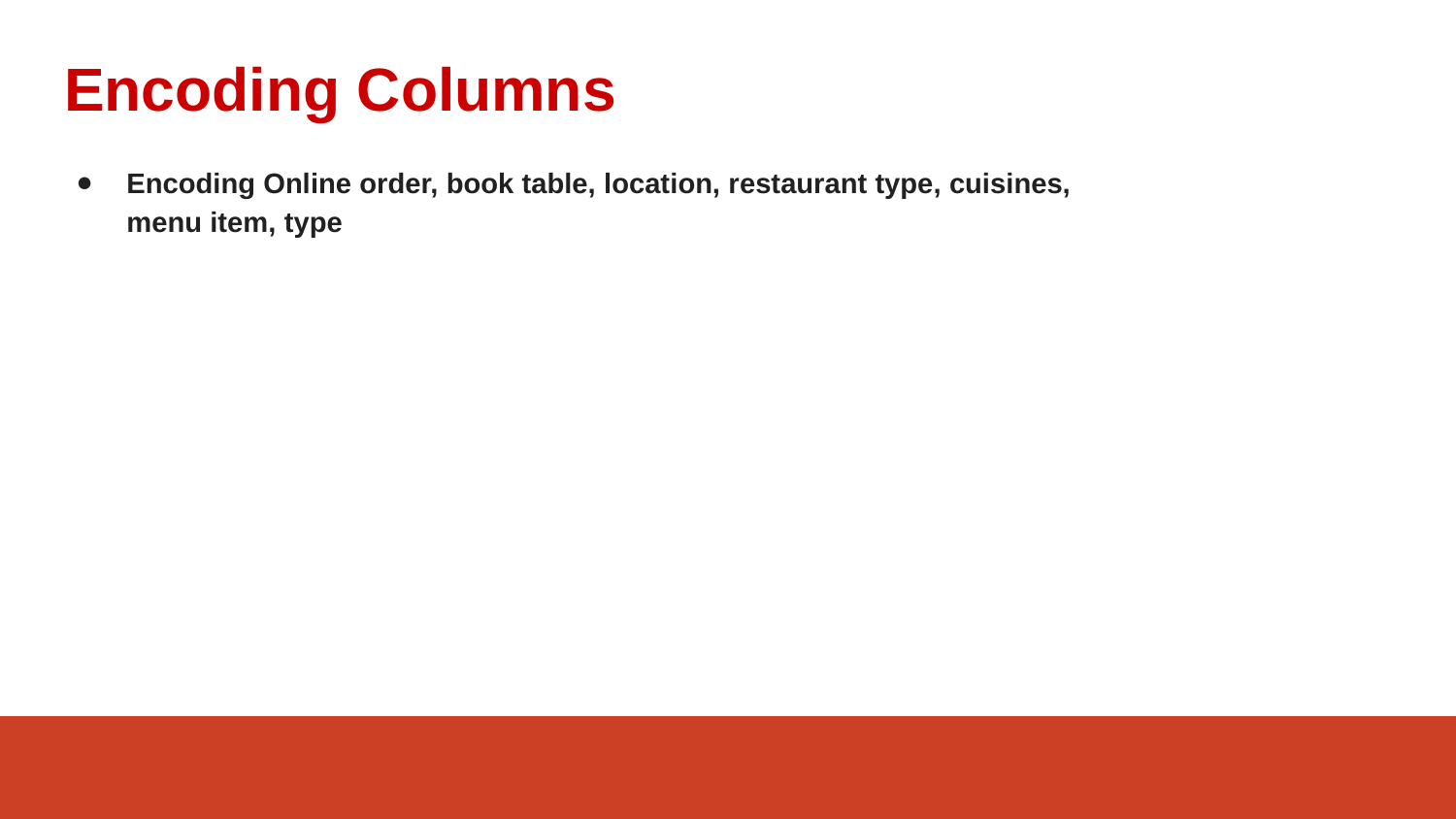

Encoding Columns
Encoding Online order, book table, location, restaurant type, cuisines, menu item, type